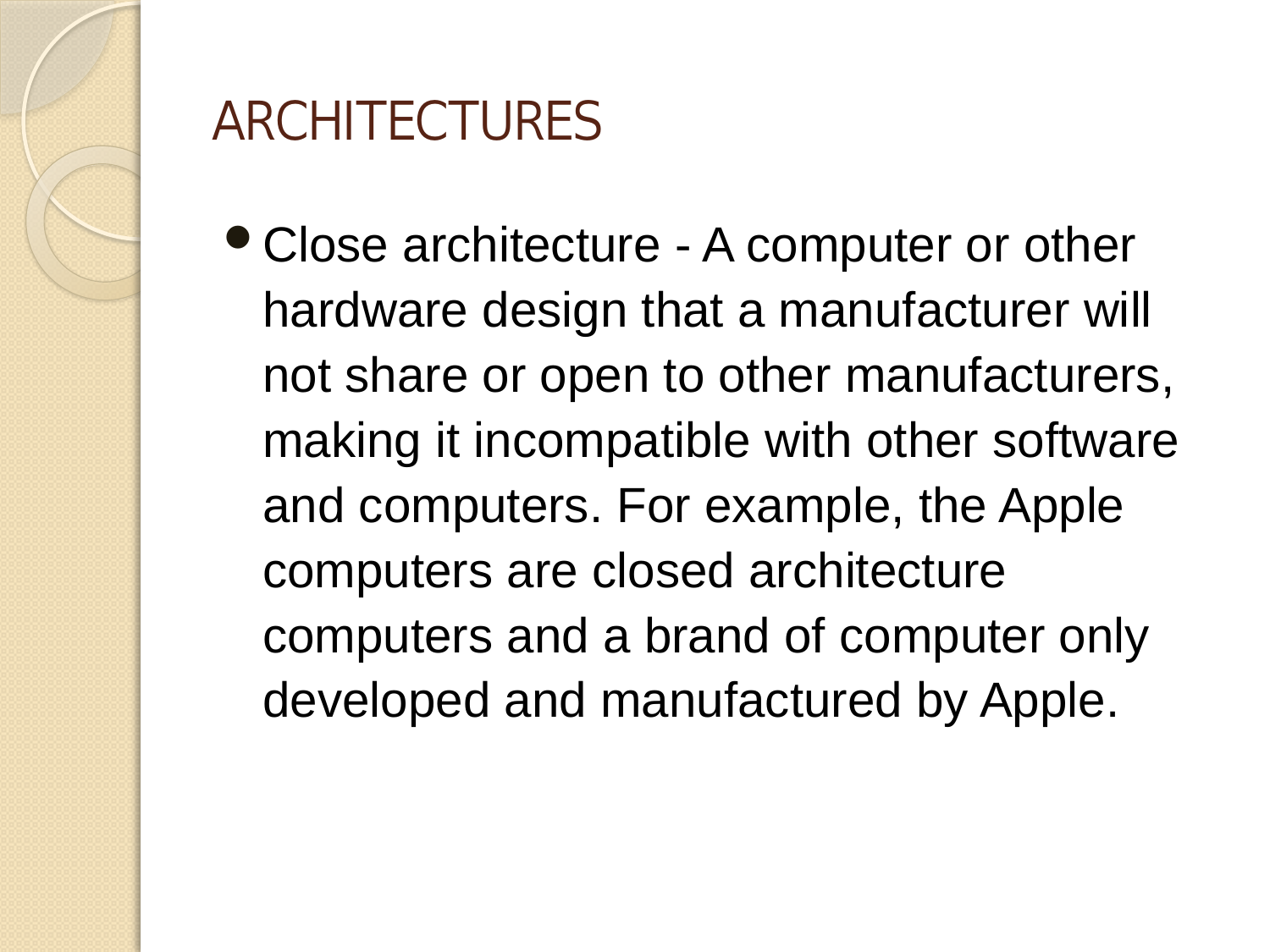

# Architectures
Close architecture - A computer or other hardware design that a manufacturer will not share or open to other manufacturers, making it incompatible with other software and computers. For example, the Apple computers are closed architecture computers and a brand of computer only developed and manufactured by Apple.